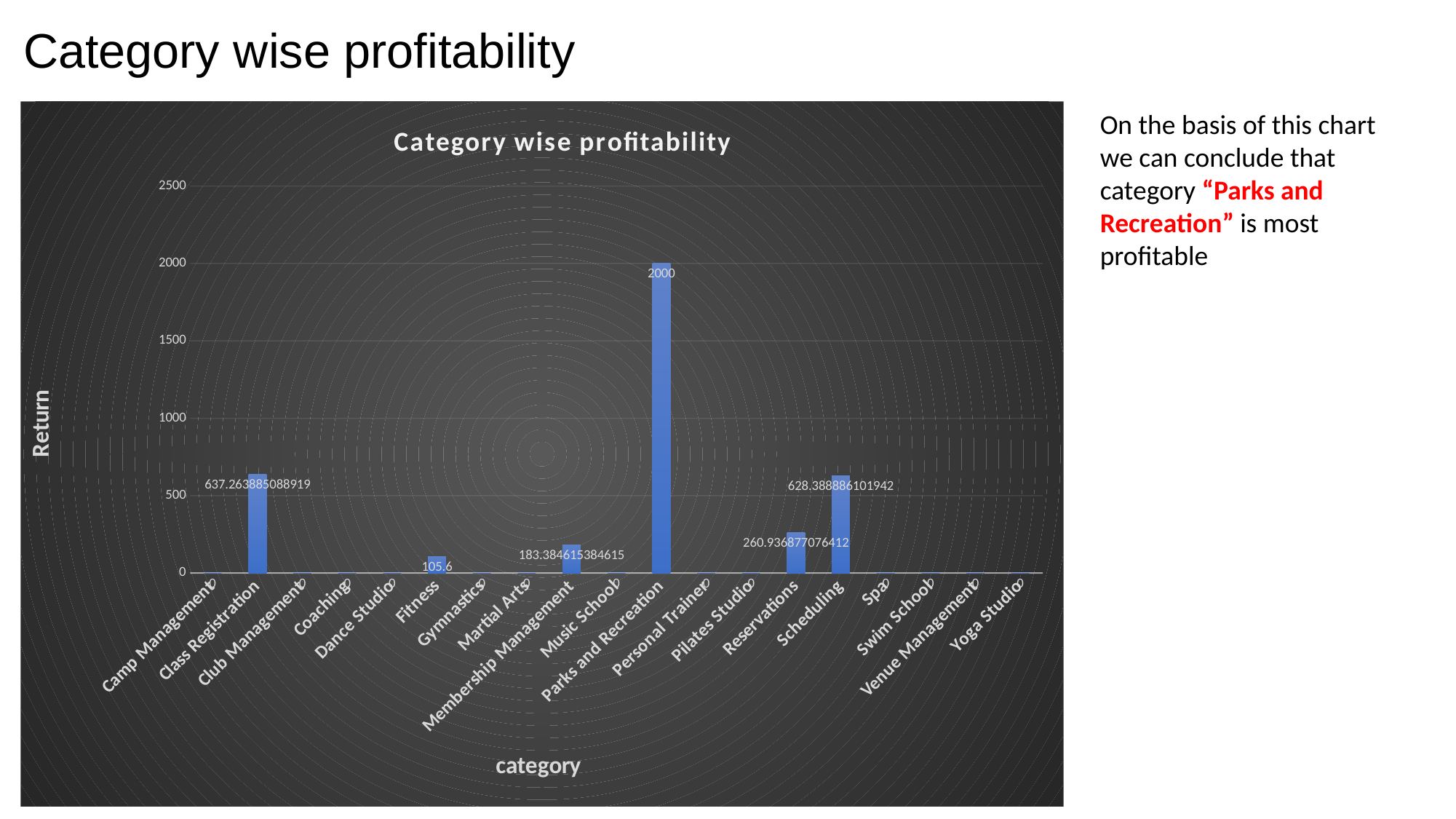

# Category wise profitability

### Chart: Category wise profitability

| Category | Total |
|---|---|
| Camp Management | 0.0 |
| Class Registration | 637.2638850889192 |
| Club Management | 0.0 |
| Coaching | 0.0 |
| Dance Studio | 0.0 |
| Fitness | 105.6 |
| Gymnastics | 0.0 |
| Martial Arts | 0.0 |
| Membership Management | 183.3846153846154 |
| Music School | 0.0 |
| Parks and Recreation | 2000.0 |
| Personal Trainer | 0.0 |
| Pilates Studio | 0.0 |
| Reservations | 260.936877076412 |
| Scheduling | 628.388886101942 |
| Spa | 0.0 |
| Swim School | 0.0 |
| Venue Management | 0.0 |
| Yoga Studio | 0.0 |
On the basis of this chart we can conclude that category “Parks and Recreation” is most profitable